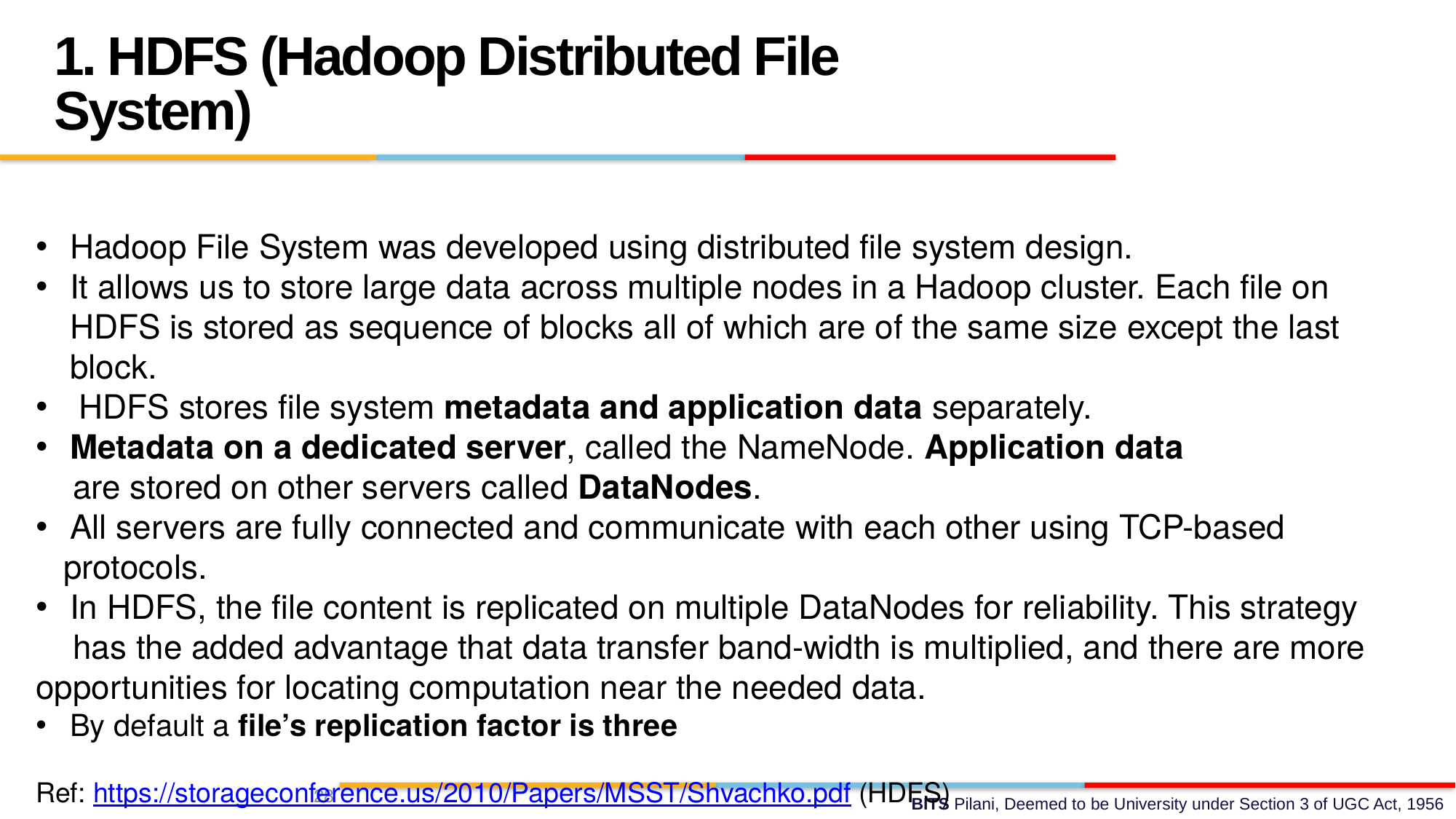

1. HDFS (Hadoop Distributed File System)
Hadoop File System was developed using distributed file system design.
It allows us to store large data across multiple nodes in a Hadoop cluster. Each file on HDFS is stored as sequence of blocks all of which are of the same size except the last block.
 HDFS stores file system metadata and application data separately.
Metadata on a dedicated server, called the NameNode. Application data
    are stored on other servers called DataNodes.
All servers are fully connected and communicate with each other using TCP-based
   protocols.
In HDFS, the file content is replicated on multiple DataNodes for reliability. This strategy
    has the added advantage that data transfer band-width is multiplied, and there are more
opportunities for locating computation near the needed data.
By default a file’s replication factor is three

Ref: https://storageconference.us/2010/Papers/MSST/Shvachko.pdf (HDFS)

28